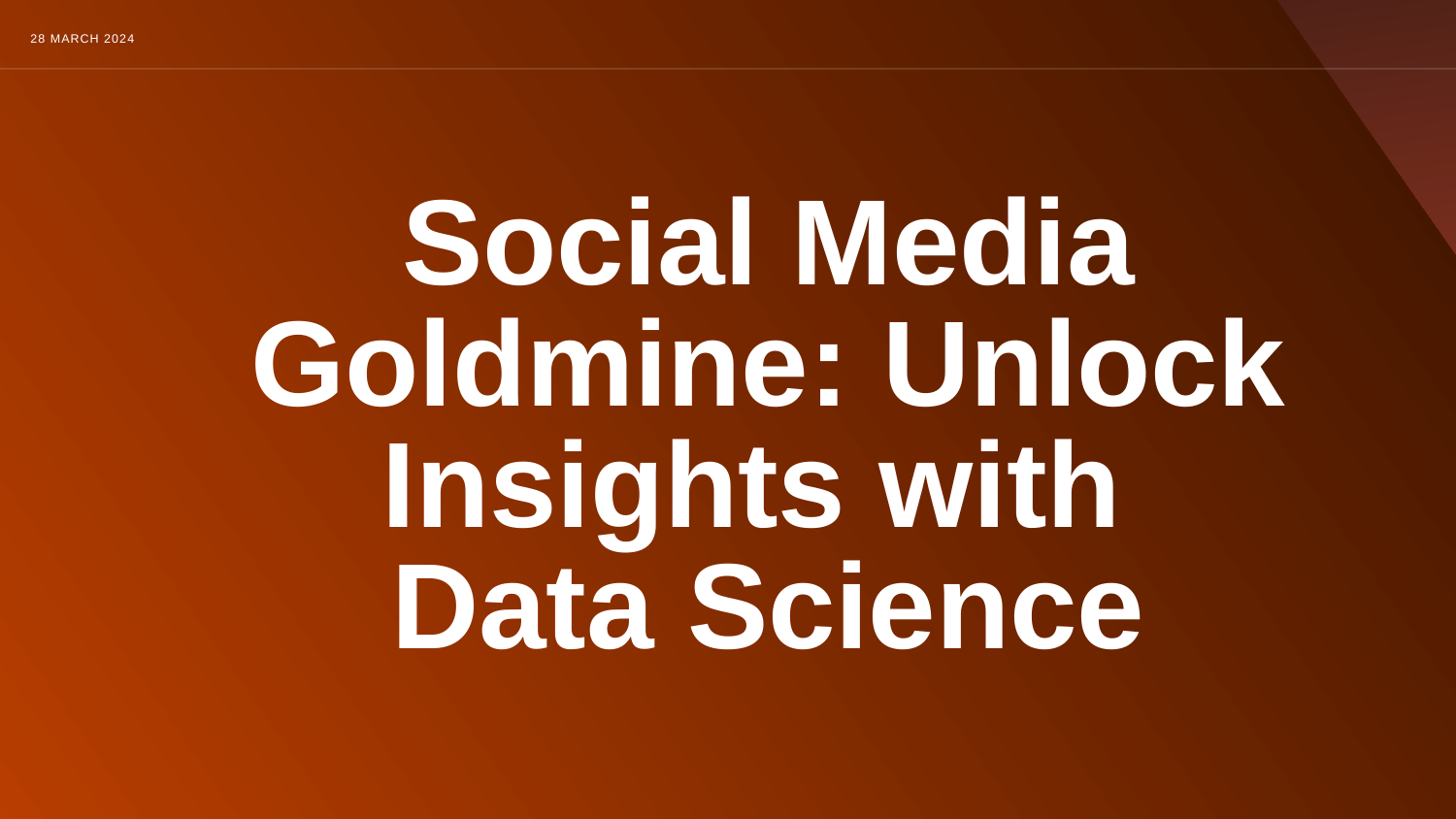

28 MARCH 2024

Social Media Goldmine: Unlock Insights with
Data Science